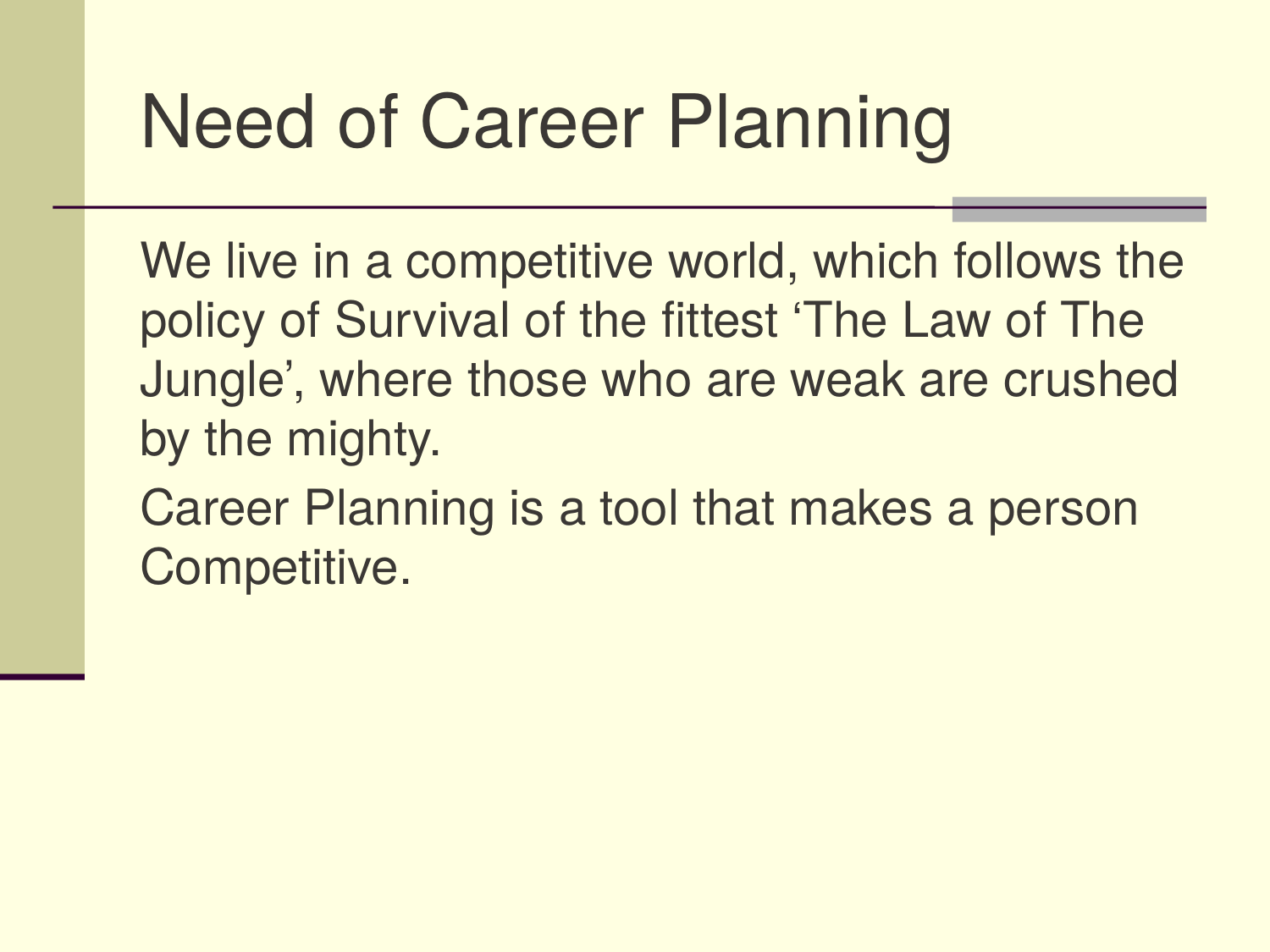

# Need of Career Planning
We live in a competitive world, which follows the policy of Survival of the fittest ‘The Law of The Jungle’, where those who are weak are crushed by the mighty.
Career Planning is a tool that makes a person Competitive.